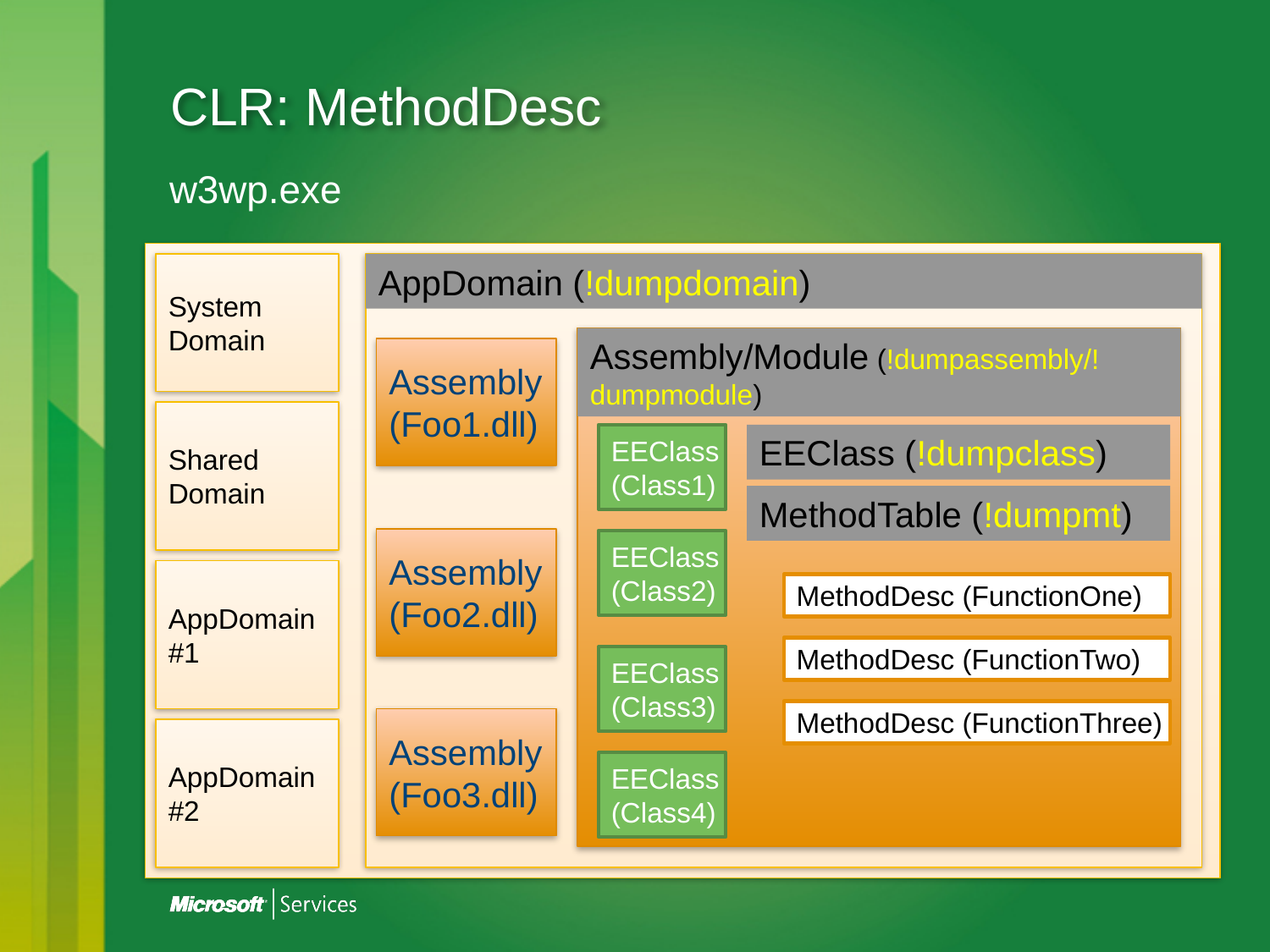

# CLR: MethodDesc
w3wp.exe

System
Domain

AppDomain (!dumpdomain)

Assembly/Module (!dumpassembly/!dumpmodule)
Assembly
(Foo1.dll)
Shared
Domain
EEClass
(Class1)
EEClass (!dumpclass)
MethodTable (!dumpmt)
Assembly
(Foo2.dll)
EEClass
(Class2)
AppDomain
#1
MethodDesc (FunctionOne)
MethodDesc (FunctionTwo)
EEClass
(Class3)
MethodDesc (FunctionThree)
Assembly
(Foo3.dll)
AppDomain
#2
EEClass
(Class4)